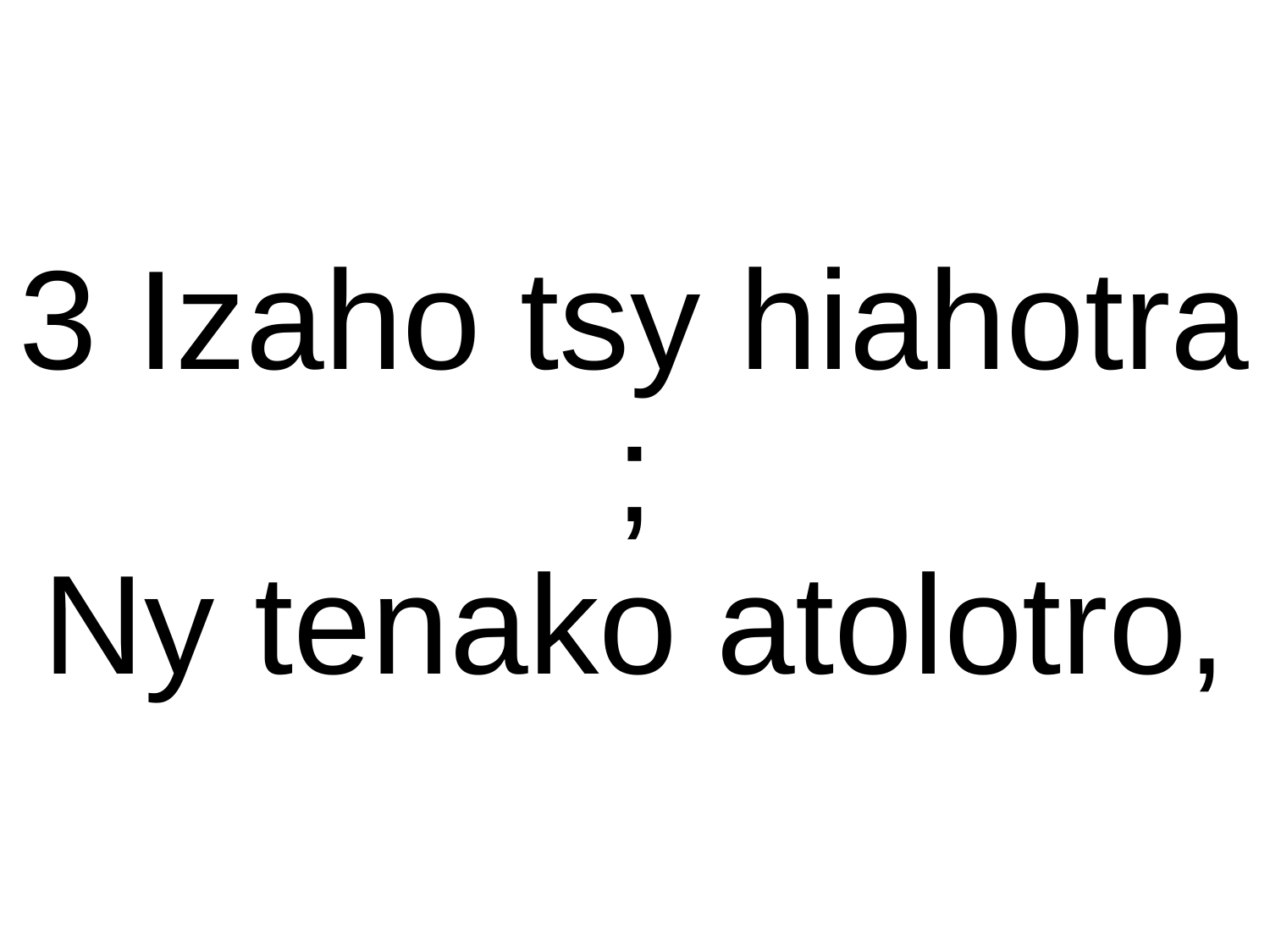

3 Izaho tsy hiahotra ;
Ny tenako atolotro,